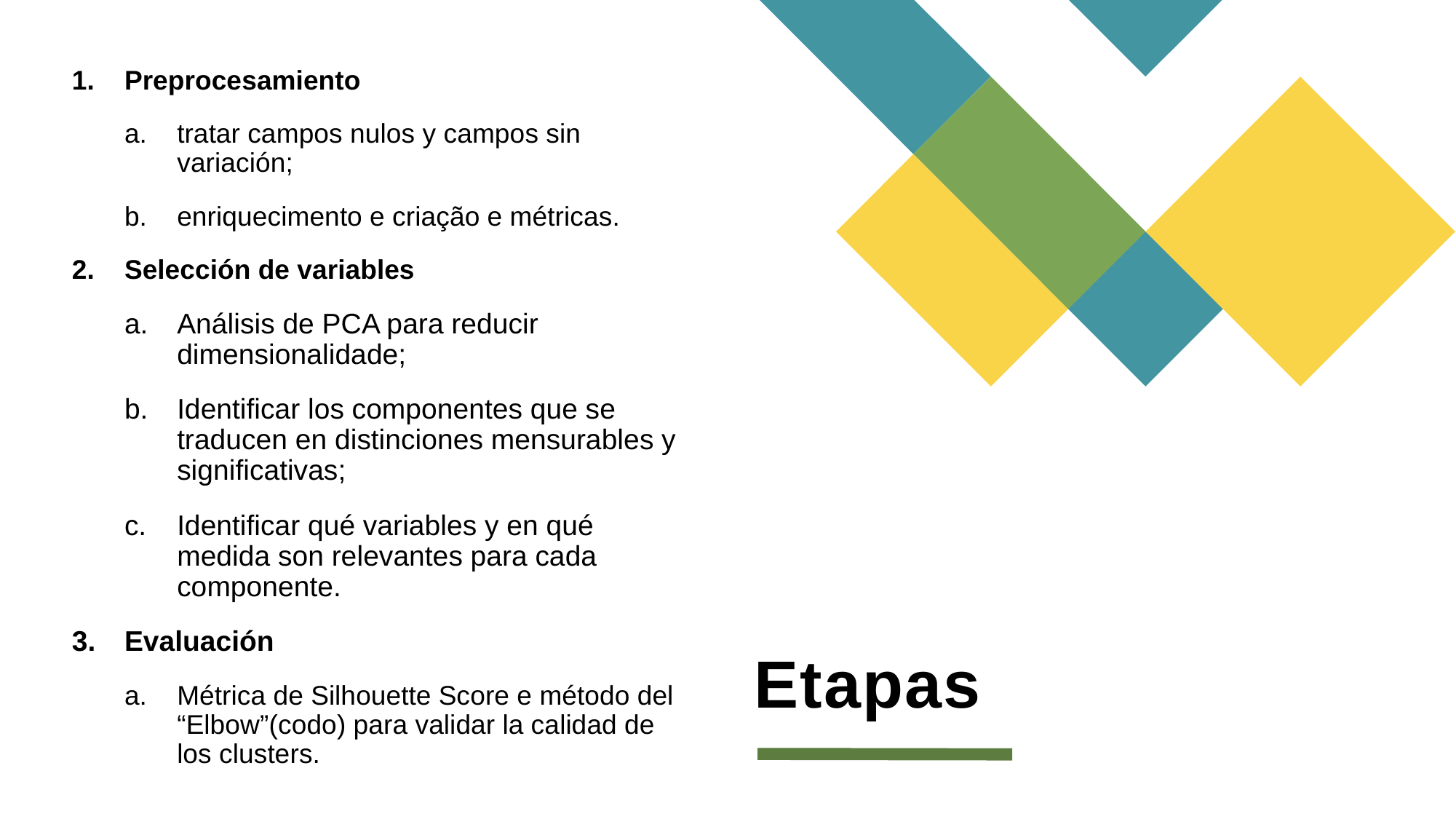

Preprocesamiento
tratar campos nulos y campos sin variación;
enriquecimento e criação e métricas.
Selección de variables
Análisis de PCA para reducir dimensionalidade;
Identificar los componentes que se traducen en distinciones mensurables y significativas;
Identificar qué variables y en qué medida son relevantes para cada componente.
Evaluación
Métrica de Silhouette Score e método del “Elbow”(codo) para validar la calidad de los clusters.

# Etapas